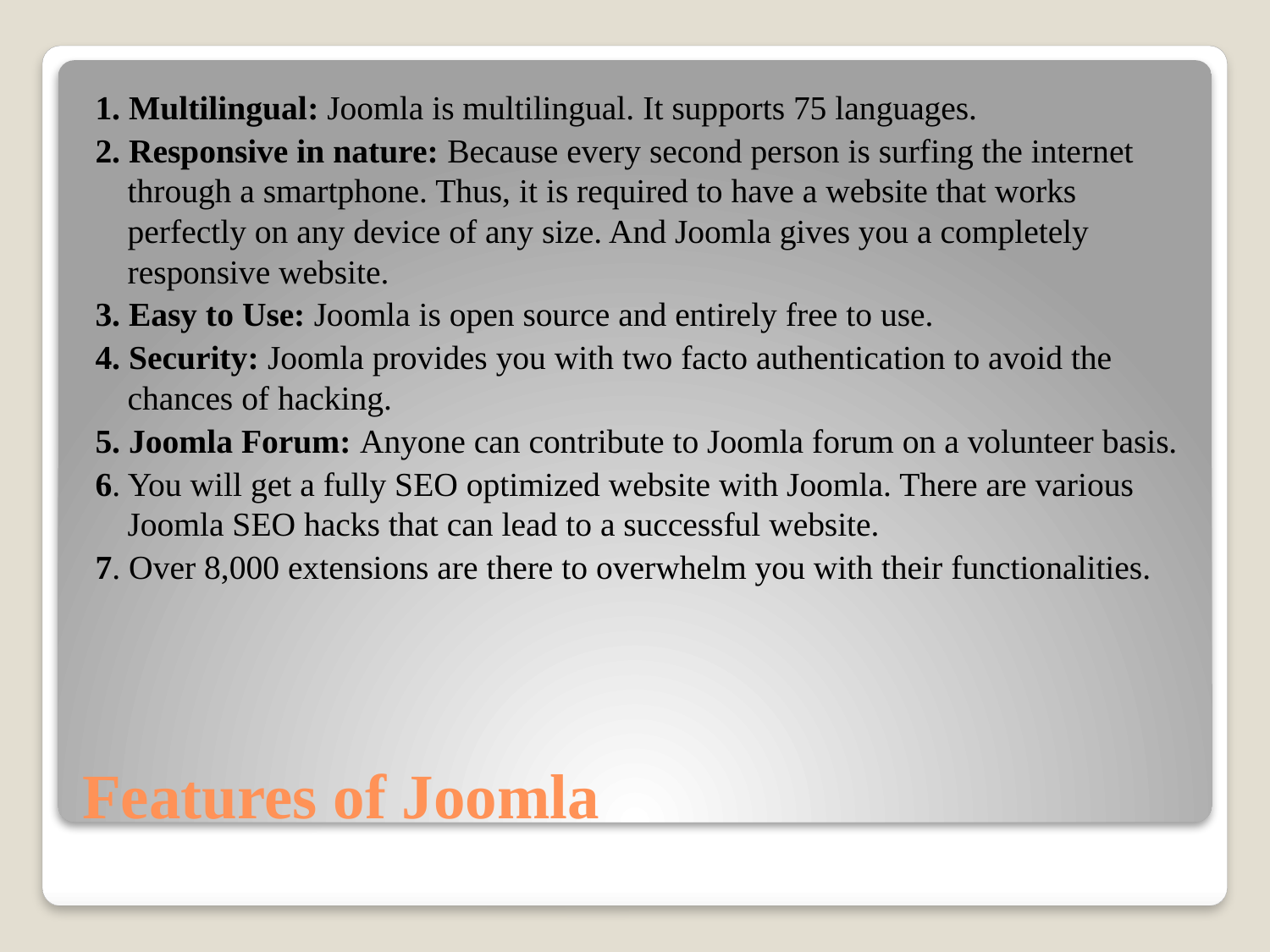

1. Multilingual: Joomla is multilingual. It supports 75 languages.
2. Responsive in nature: Because every second person is surfing the internet through a smartphone. Thus, it is required to have a website that works perfectly on any device of any size. And Joomla gives you a completely responsive website.
3. Easy to Use: Joomla is open source and entirely free to use.
4. Security: Joomla provides you with two facto authentication to avoid the chances of hacking.
5. Joomla Forum: Anyone can contribute to Joomla forum on a volunteer basis.
6. You will get a fully SEO optimized website with Joomla. There are various Joomla SEO hacks that can lead to a successful website.
7. Over 8,000 extensions are there to overwhelm you with their functionalities.

# Features of Joomla